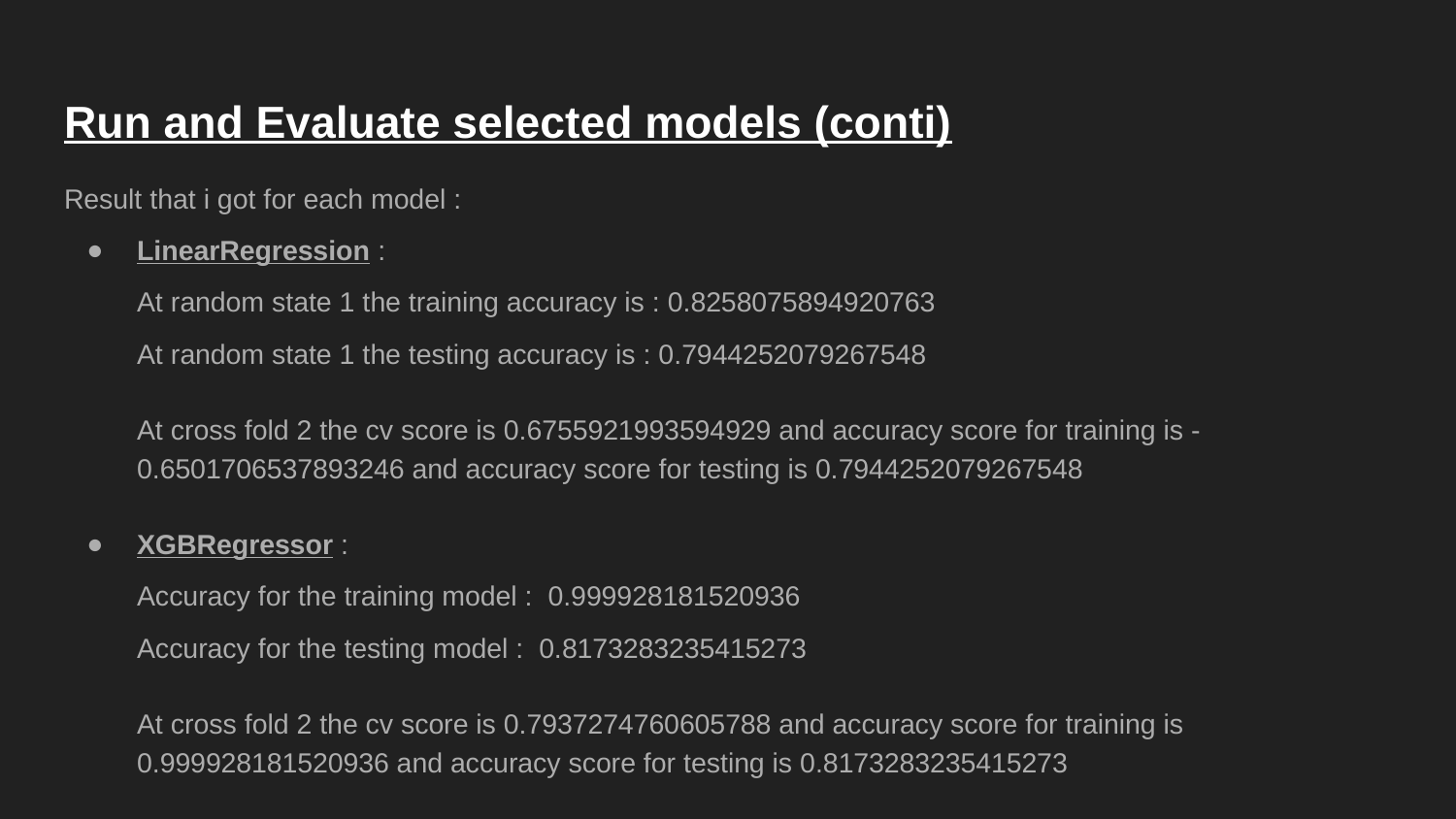

# Run and Evaluate selected models (conti)
Result that i got for each model :
LinearRegression :
At random state 1 the training accuracy is : 0.8258075894920763
At random state 1 the testing accuracy is : 0.7944252079267548

At cross fold 2 the cv score is 0.6755921993594929 and accuracy score for training is -0.6501706537893246 and accuracy score for testing is 0.7944252079267548

XGBRegressor :
Accuracy for the training model :  0.999928181520936
Accuracy for the testing model :  0.8173283235415273

At cross fold 2 the cv score is 0.7937274760605788 and accuracy score for training is 0.999928181520936 and accuracy score for testing is 0.8173283235415273